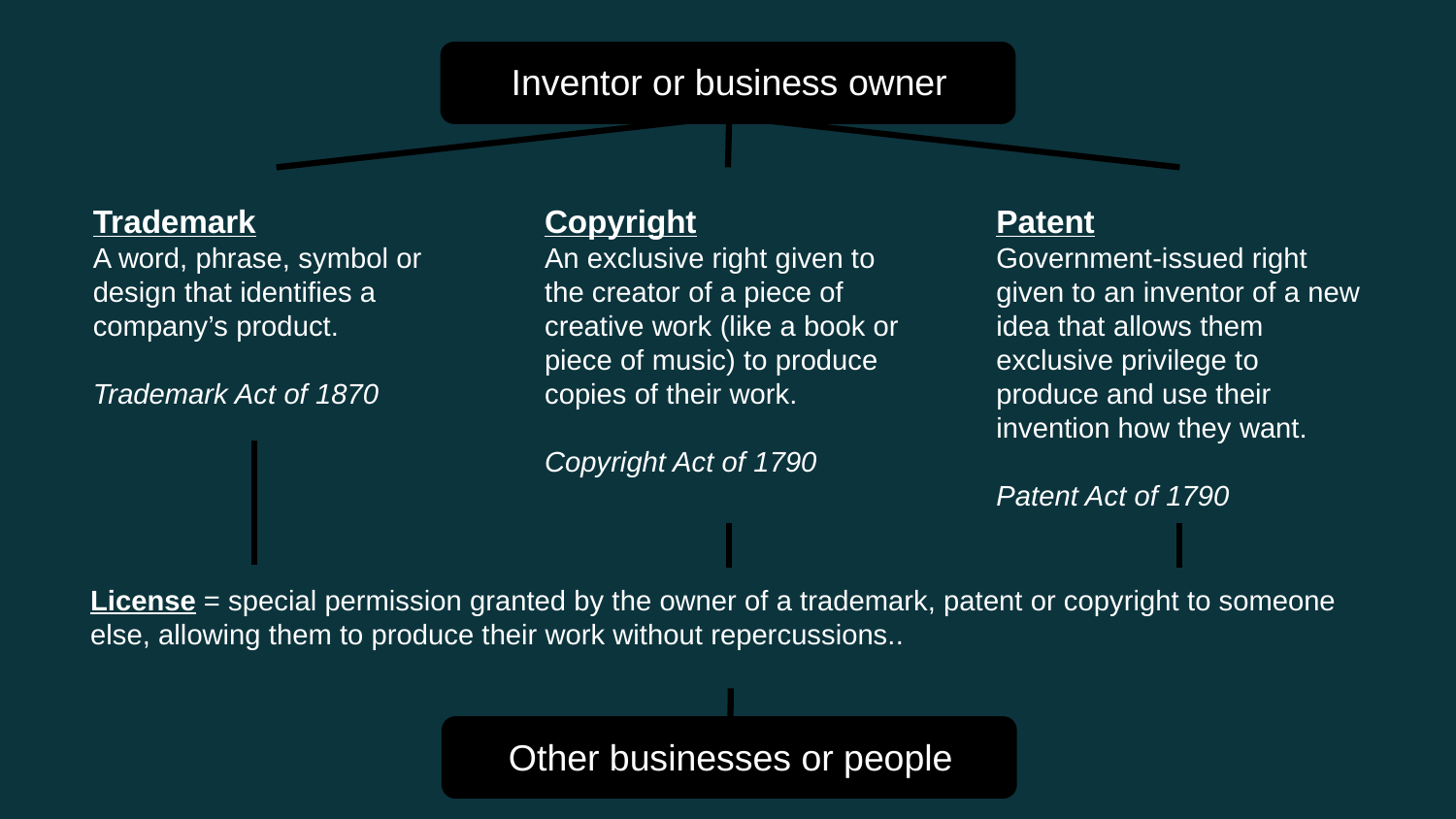

# Inventor or business owner
Trademark
A word, phrase, symbol or design that identifies a company’s product.

Trademark Act of 1870
Copyright
An exclusive right given to the creator of a piece of creative work (like a book or piece of music) to produce copies of their work.

Copyright Act of 1790
Patent
Government-issued right given to an inventor of a new idea that allows them exclusive privilege to produce and use their invention how they want.

Patent Act of 1790
License = special permission granted by the owner of a trademark, patent or copyright to someone else, allowing them to produce their work without repercussions..

Other businesses or people